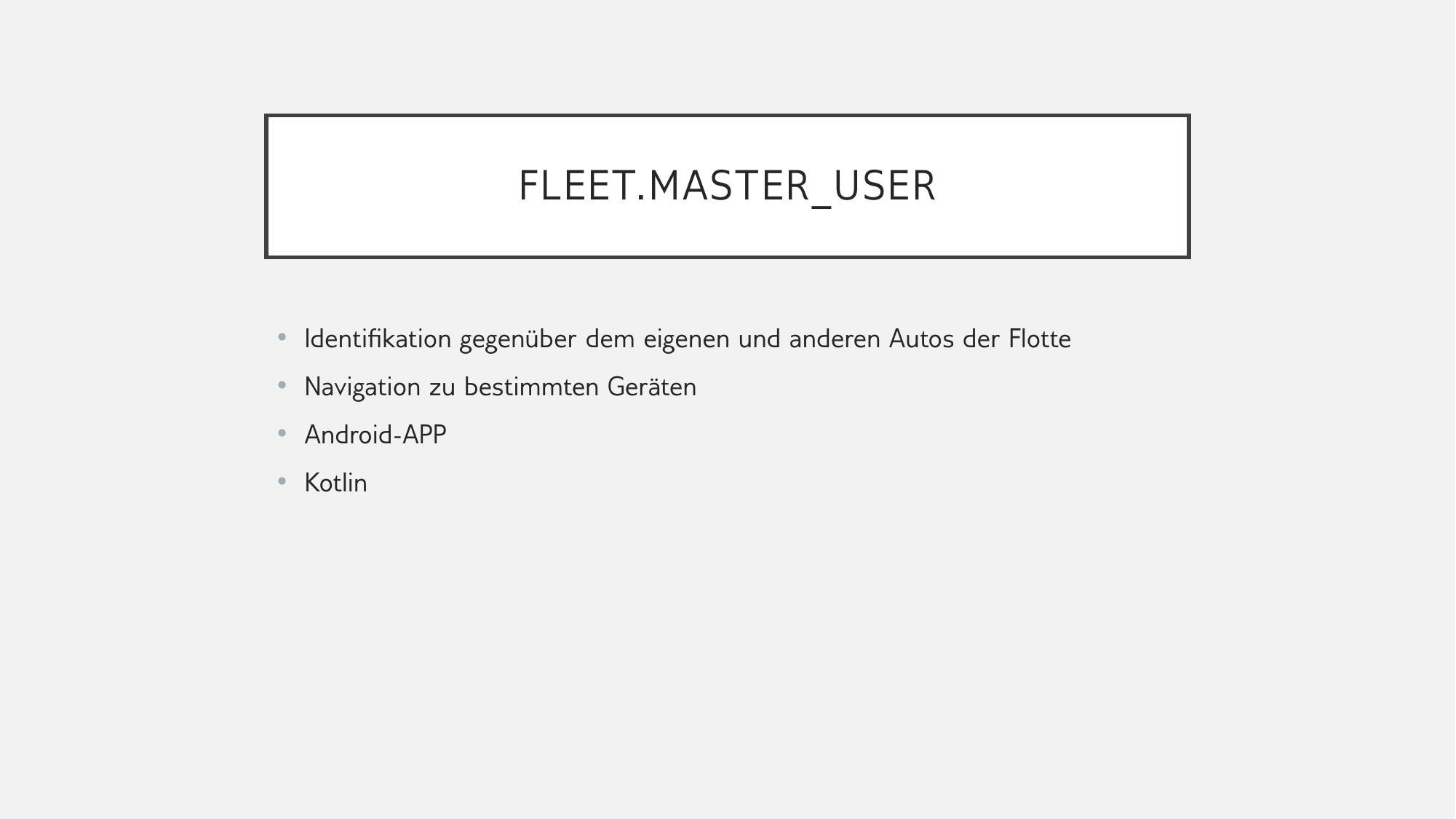

# Fleet.Master_User
Identifikation gegenüber dem eigenen und anderen Autos der Flotte
Navigation zu bestimmten Geräten
Android-APP
Kotlin